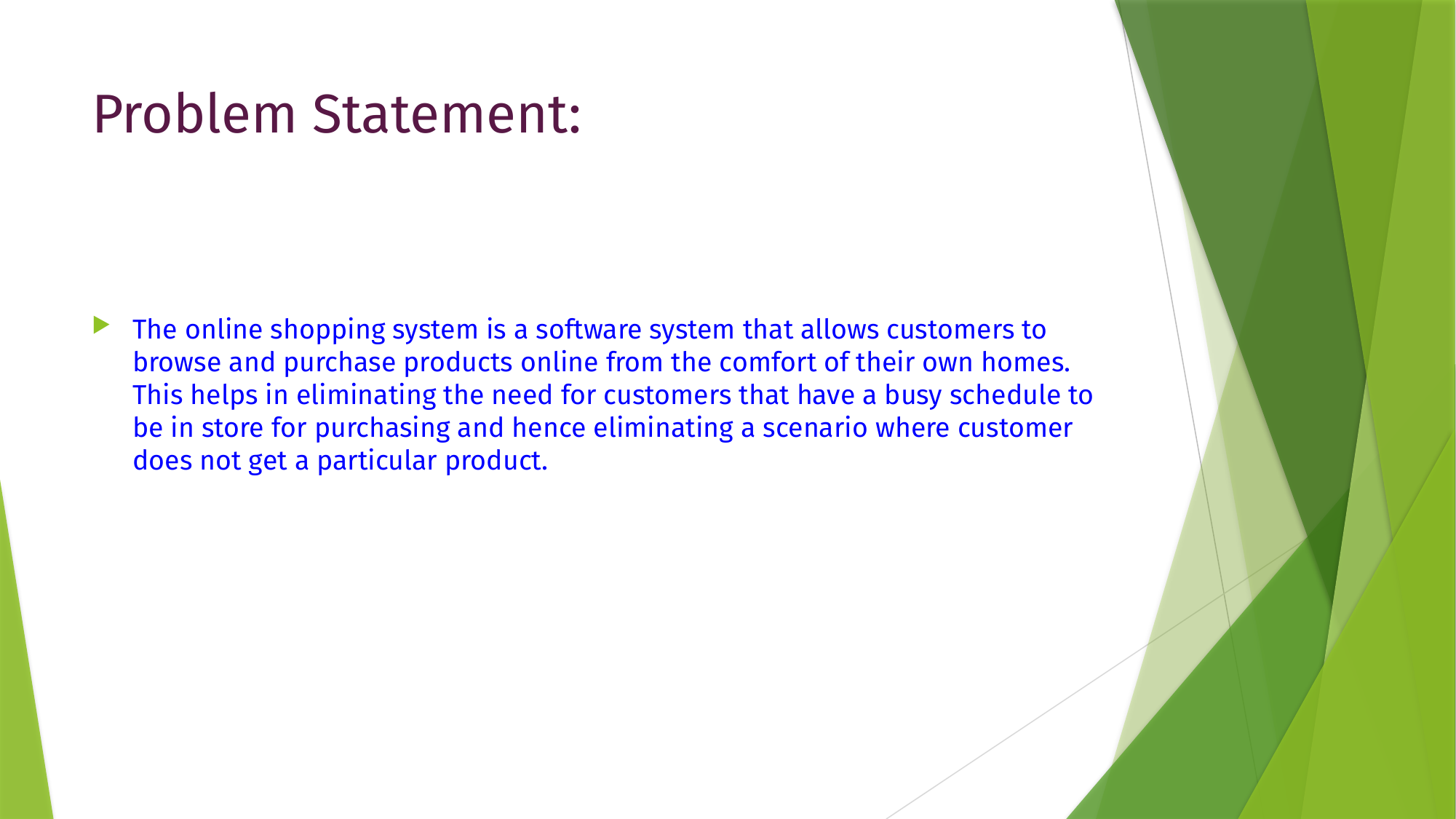

# Problem Statement:

The online shopping system is a software system that allows customers to browse and purchase products online from the comfort of their own homes. This helps in eliminating the need for customers that have a busy schedule to be in store for purchasing and hence eliminating a scenario where customer does not get a particular product.